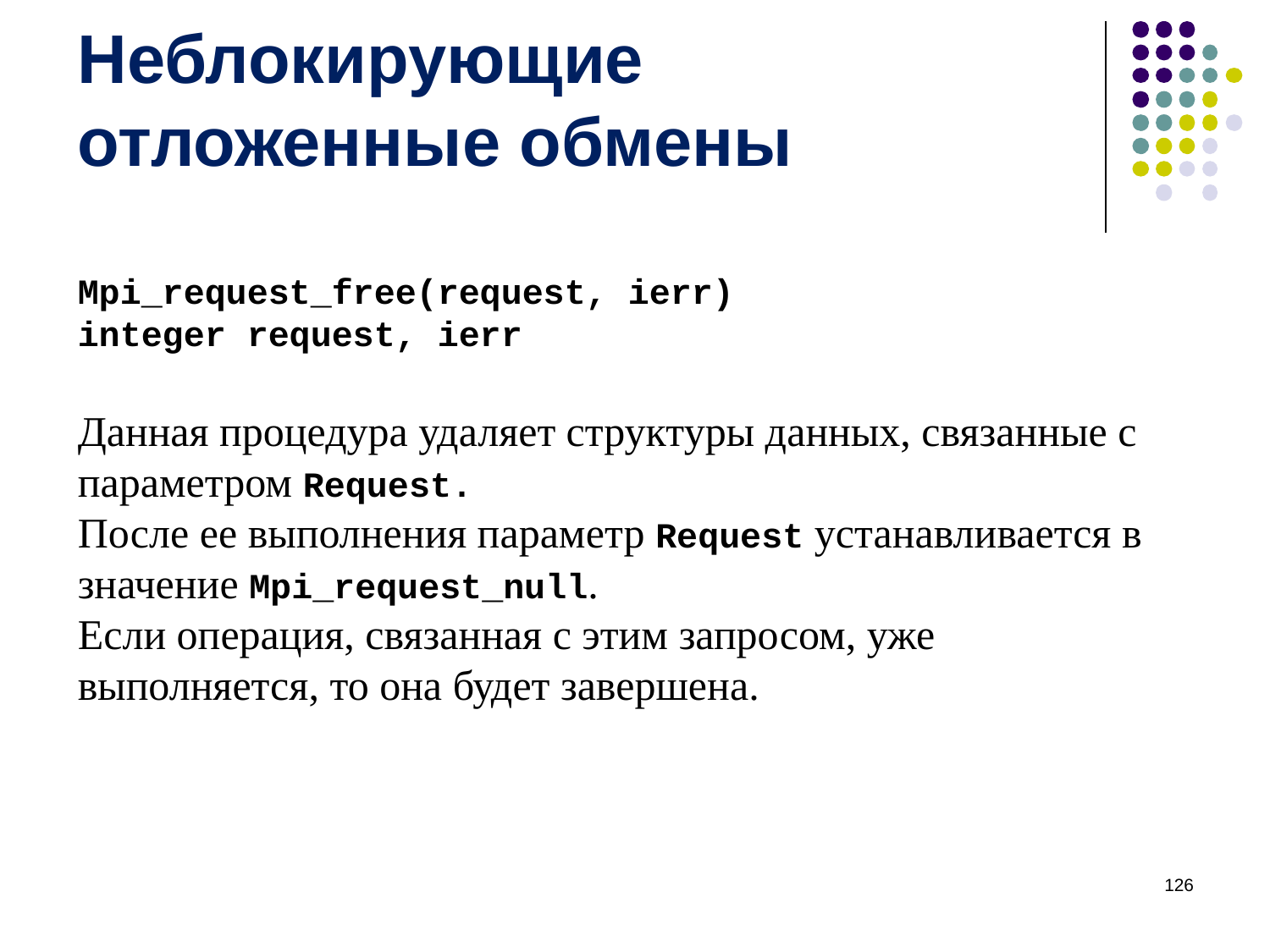

Неблокирующие отложенные обмены
Mpi_request_free(request, ierr)
integer request, ierr
Данная процедура удаляет структуры данных, связанные с параметром Request.
После ее выполнения параметр Request устанавливается в значение Mpi_request_null.
Если операция, связанная с этим запросом, уже выполняется, то она будет завершена.
126